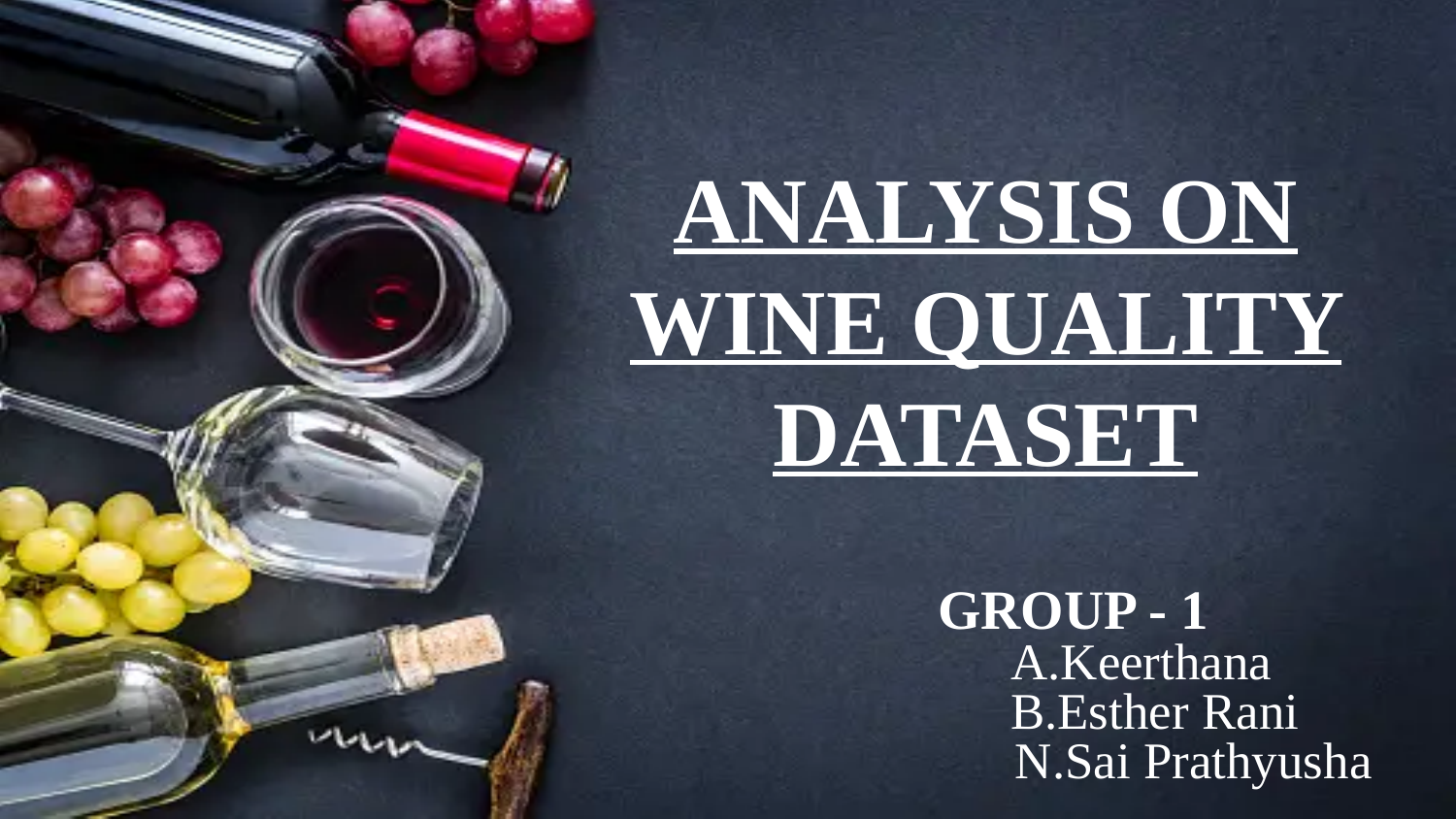

ANALYSIS ON WINE QUALITY DATASET
GROUP - 1
A.Keerthana
B.Esther Rani
      N.Sai Prathyusha